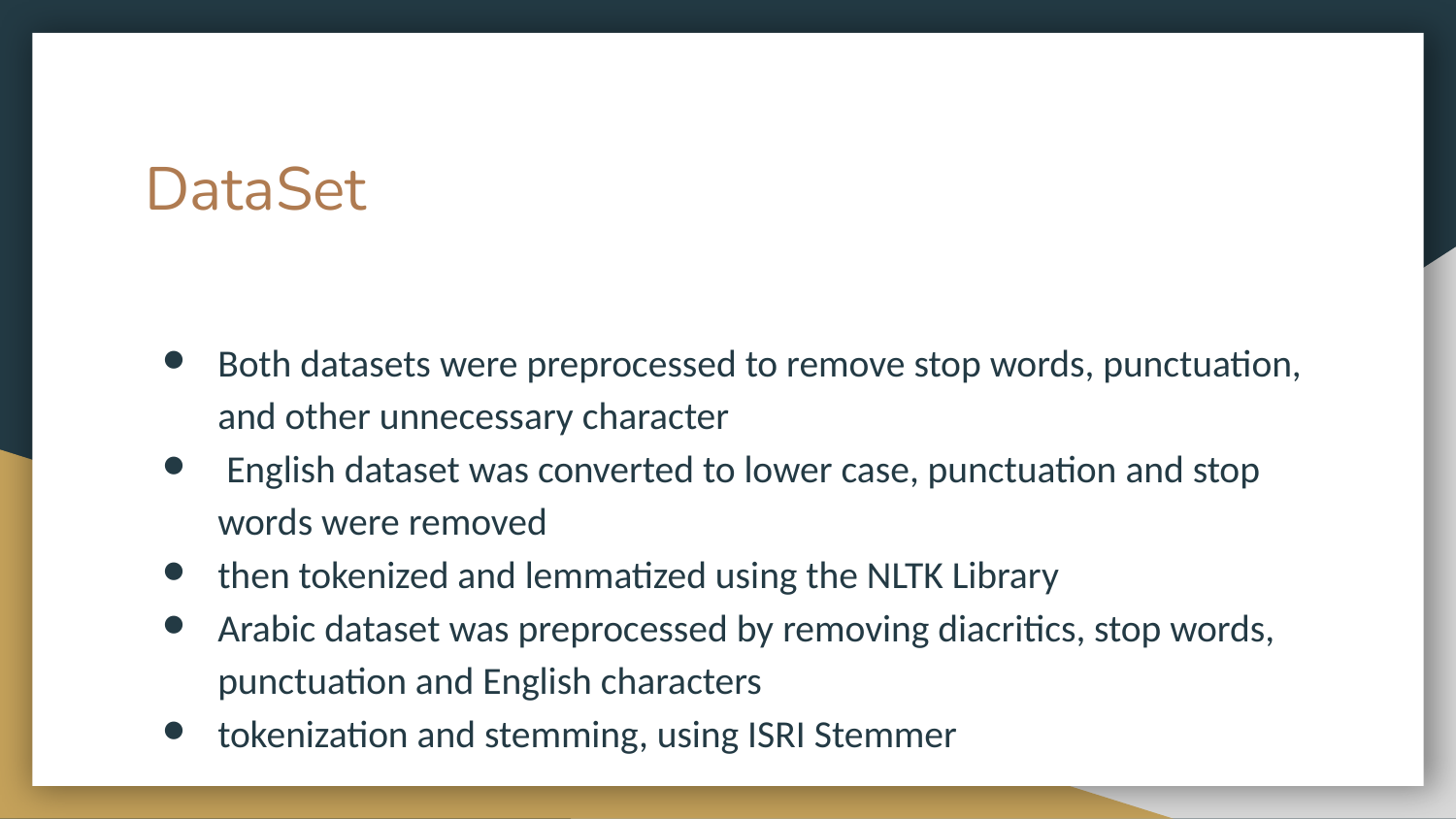

# DataSet
Both datasets were preprocessed to remove stop words, punctuation, and other unnecessary character
 English dataset was converted to lower case, punctuation and stop words were removed
then tokenized and lemmatized using the NLTK Library
Arabic dataset was preprocessed by removing diacritics, stop words, punctuation and English characters
tokenization and stemming, using ISRI Stemmer